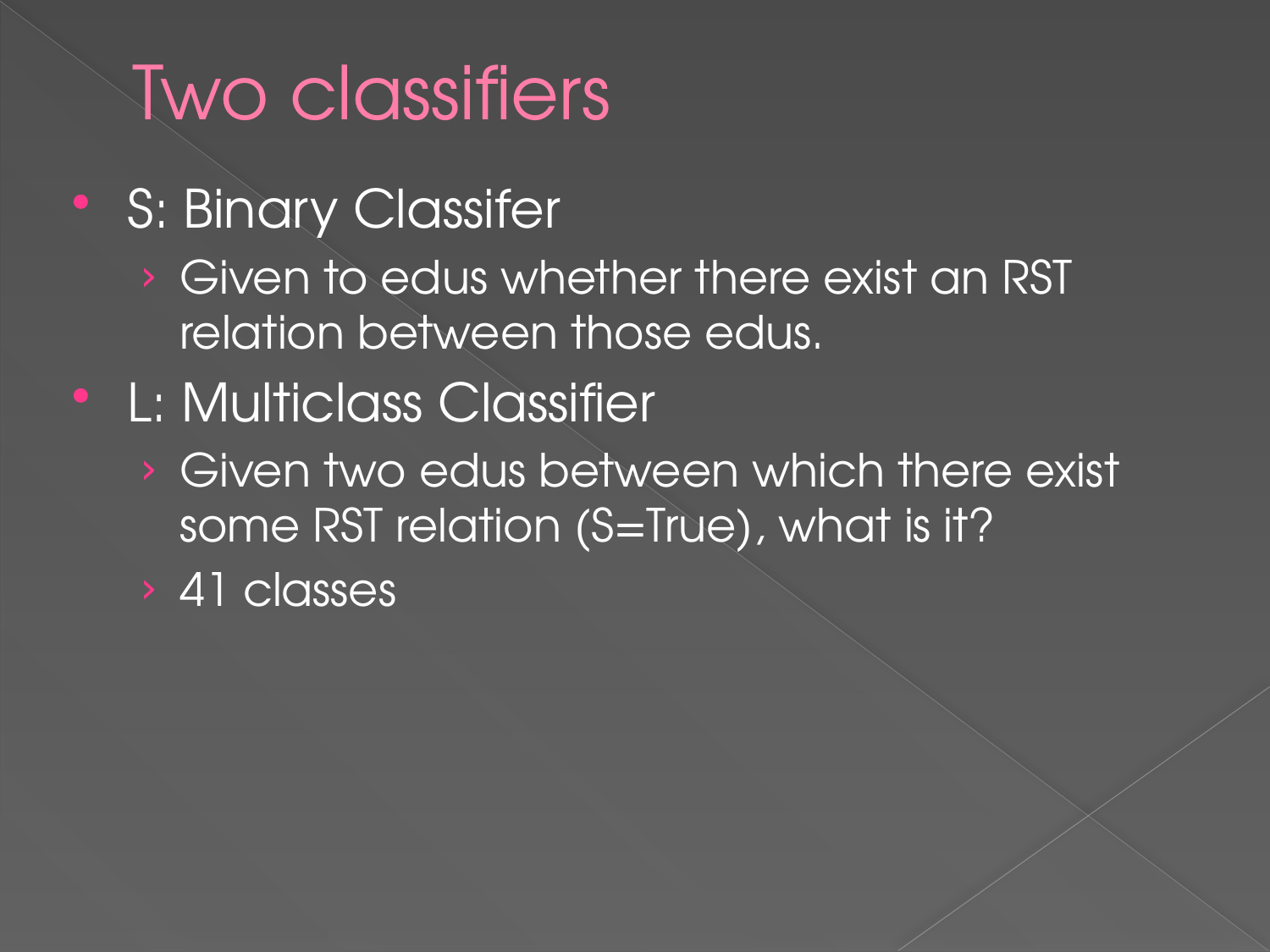

# Two classifiers
S: Binary Classifer
Given to edus whether there exist an RST relation between those edus.
L: Multiclass Classifier
Given two edus between which there exist some RST relation (S=True), what is it?
41 classes